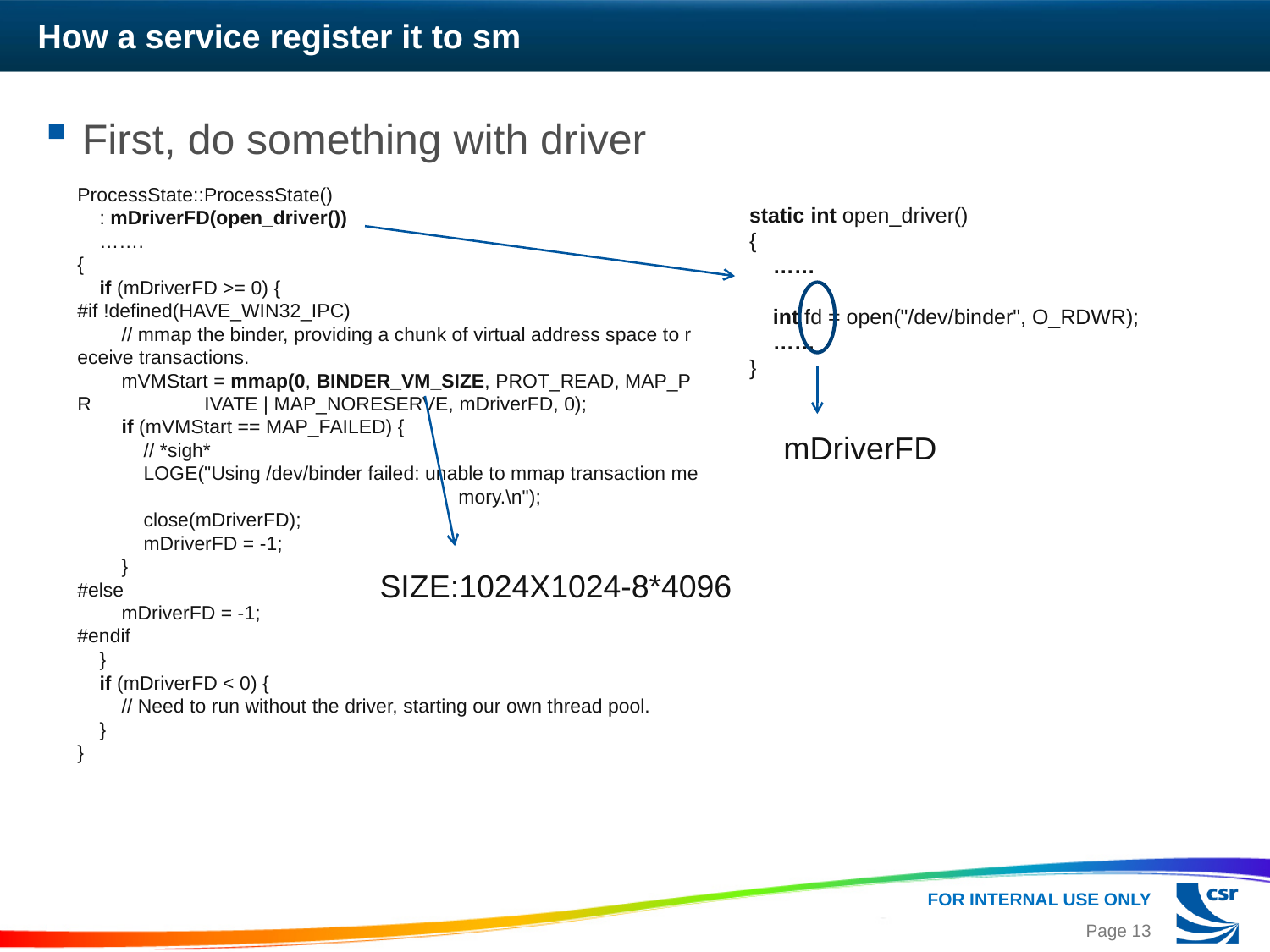

# How a service register it to sm
First, do something with driver
ProcessState::ProcessState()
    : mDriverFD(open_driver())
    …….
{
    if (mDriverFD >= 0) {
#if !defined(HAVE_WIN32_IPC)
        // mmap the binder, providing a chunk of virtual address space to receive transactions.
        mVMStart = mmap(0, BINDER_VM_SIZE, PROT_READ, MAP_PR	IVATE | MAP_NORESERVE, mDriverFD, 0);
        if (mVMStart == MAP_FAILED) {
            // *sigh*
            LOGE("Using /dev/binder failed: unable to mmap transaction me			mory.\n");
            close(mDriverFD);
            mDriverFD = -1;
        }
#else
        mDriverFD = -1;
#endif
    }
    if (mDriverFD < 0) {
        // Need to run without the driver, starting our own thread pool.
    }
}

static int open_driver()
{
    ……

    int fd = open("/dev/binder", O_RDWR);
    ……
}

mDriverFD
SIZE:1024X1024-8*4096
Page 13